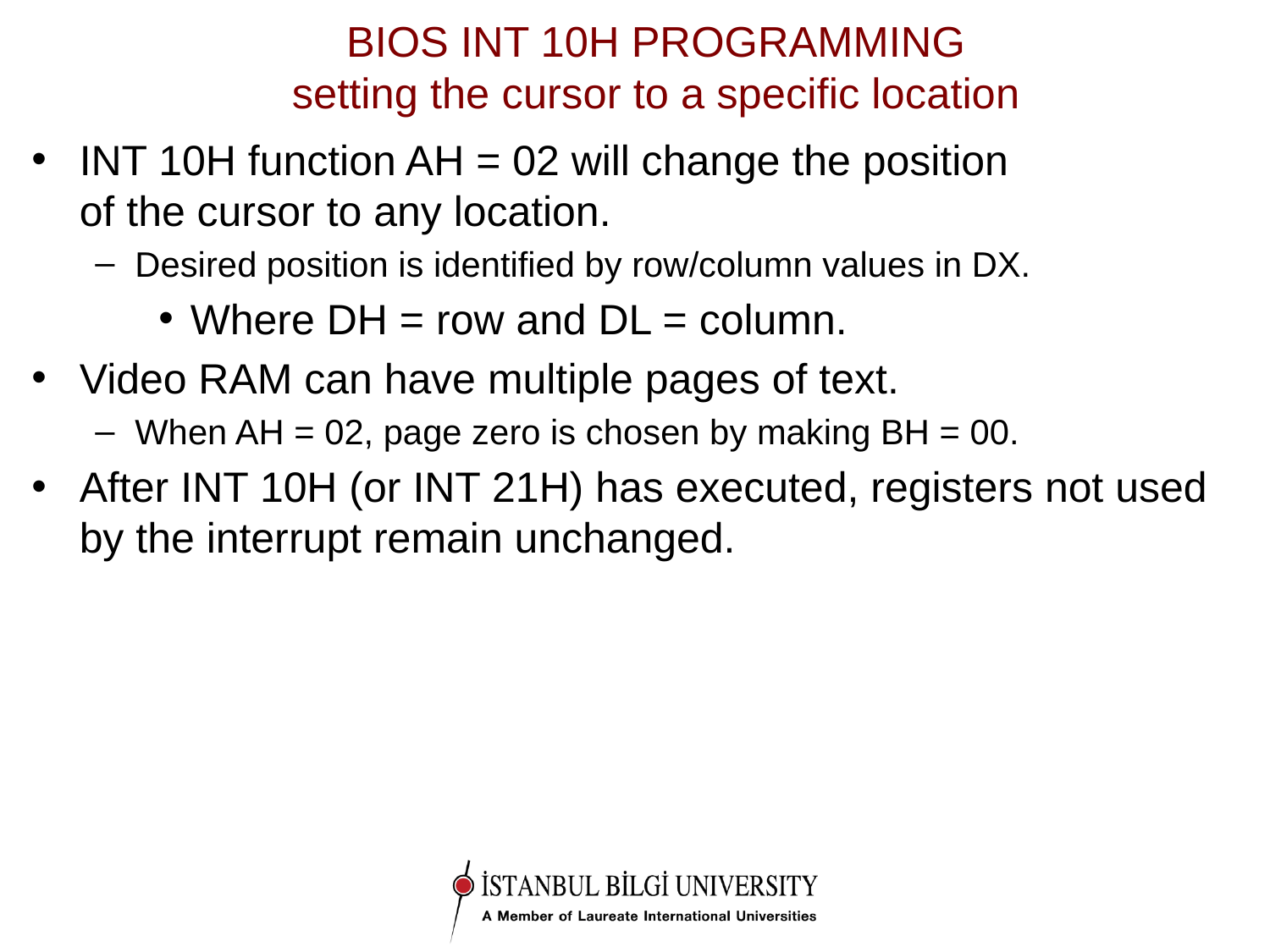

# BIOS INT 10H PROGRAMMING setting the cursor to a specific location
INT 10H function AH = 02 will change the position
of the cursor to any location.
Desired position is identified by row/column values in DX.
Where DH = row and DL = column.
Video RAM can have multiple pages of text.
When AH = 02, page zero is chosen by making BH = 00.
After INT 10H (or INT 21H) has executed, registers not used by the interrupt remain unchanged.